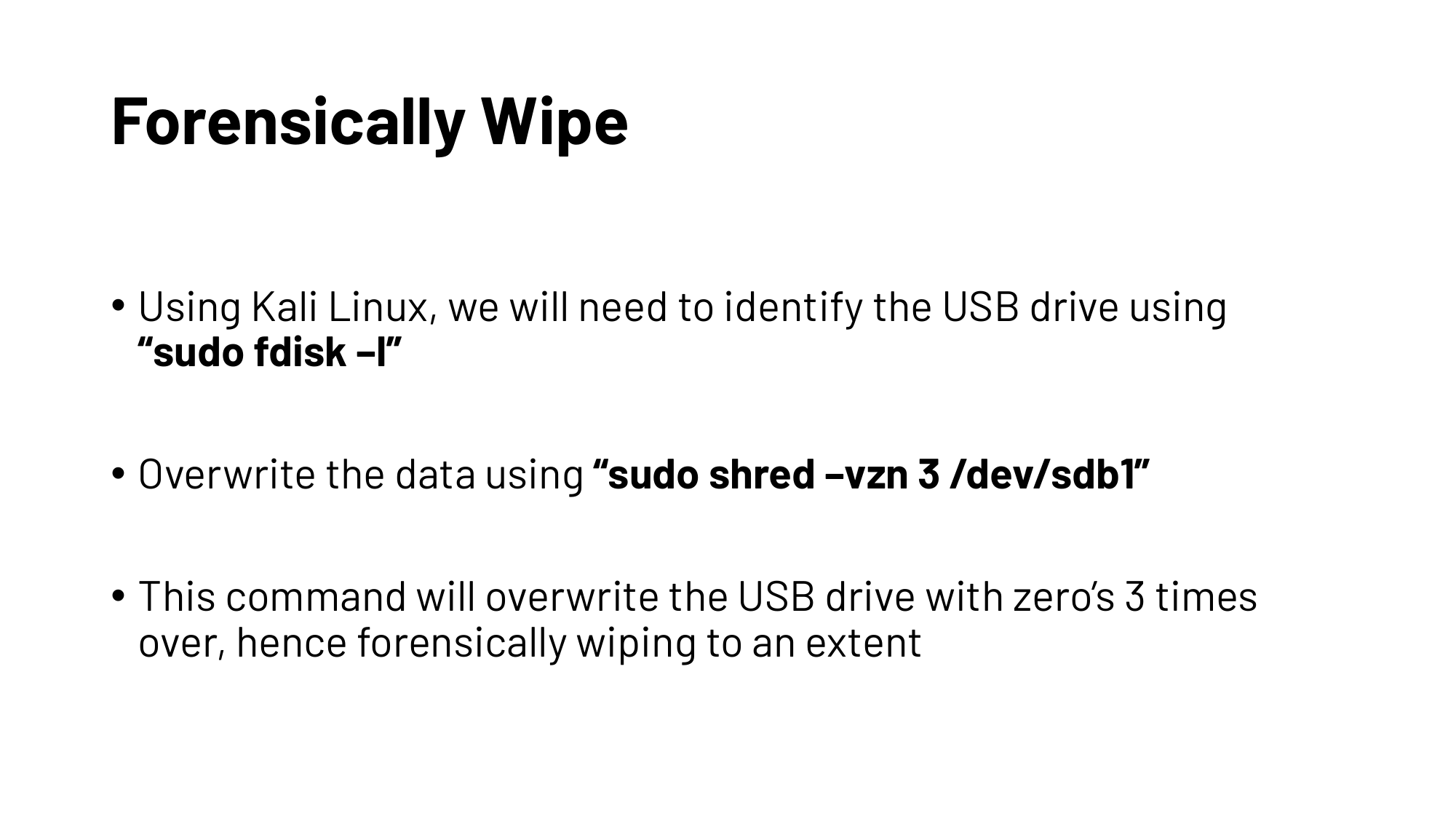

# Forensically Wipe

Using Kali Linux, we will need to identify the USB drive using “sudo fdisk –l”

Overwrite the data using “sudo shred –vzn 3 /dev/sdb1”

This command will overwrite the USB drive with zero’s 3 times over, hence forensically wiping to an extent